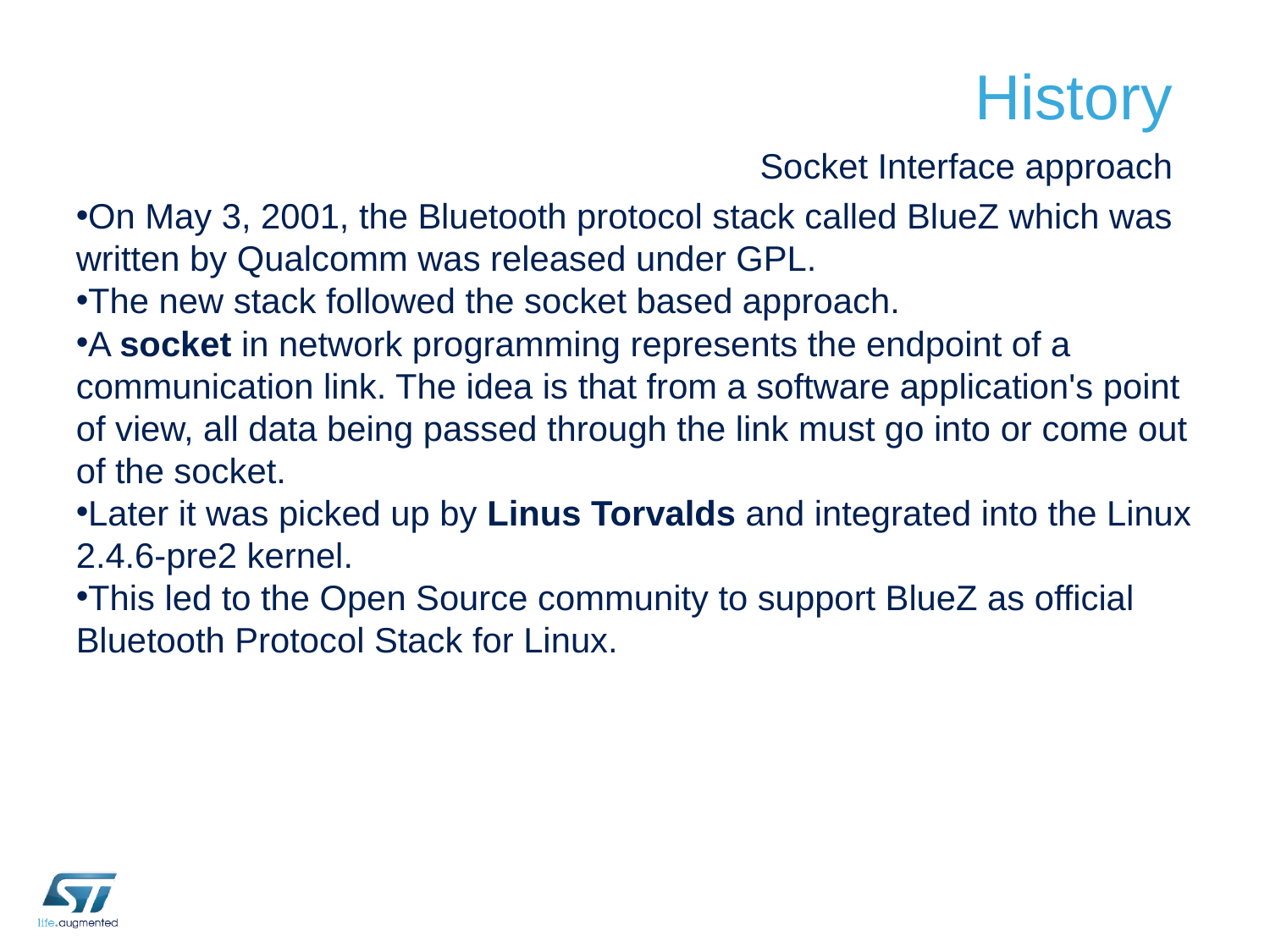

History
18
Socket Interface approach
On May 3, 2001, the Bluetooth protocol stack called BlueZ which was written by Qualcomm was released under GPL.
The new stack followed the socket based approach.
A socket in network programming represents the endpoint of a communication link. The idea is that from a software application's point of view, all data being passed through the link must go into or come out of the socket.
Later it was picked up by Linus Torvalds and integrated into the Linux 2.4.6-pre2 kernel.
This led to the Open Source community to support BlueZ as official Bluetooth Protocol Stack for Linux.